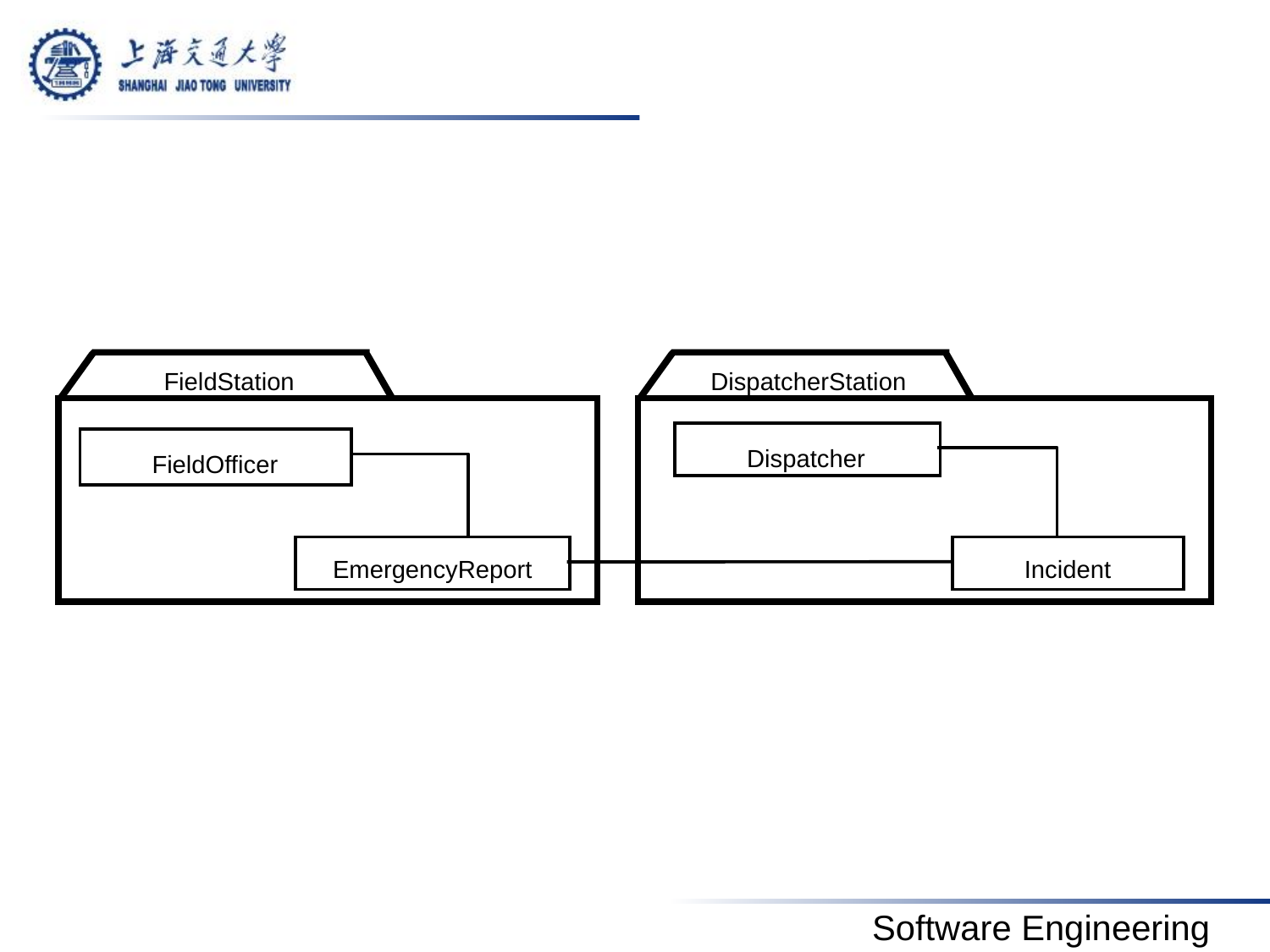

#

FieldStation
DispatcherStation

Dispatcher

FieldOfficer

EmergencyReport
Incident